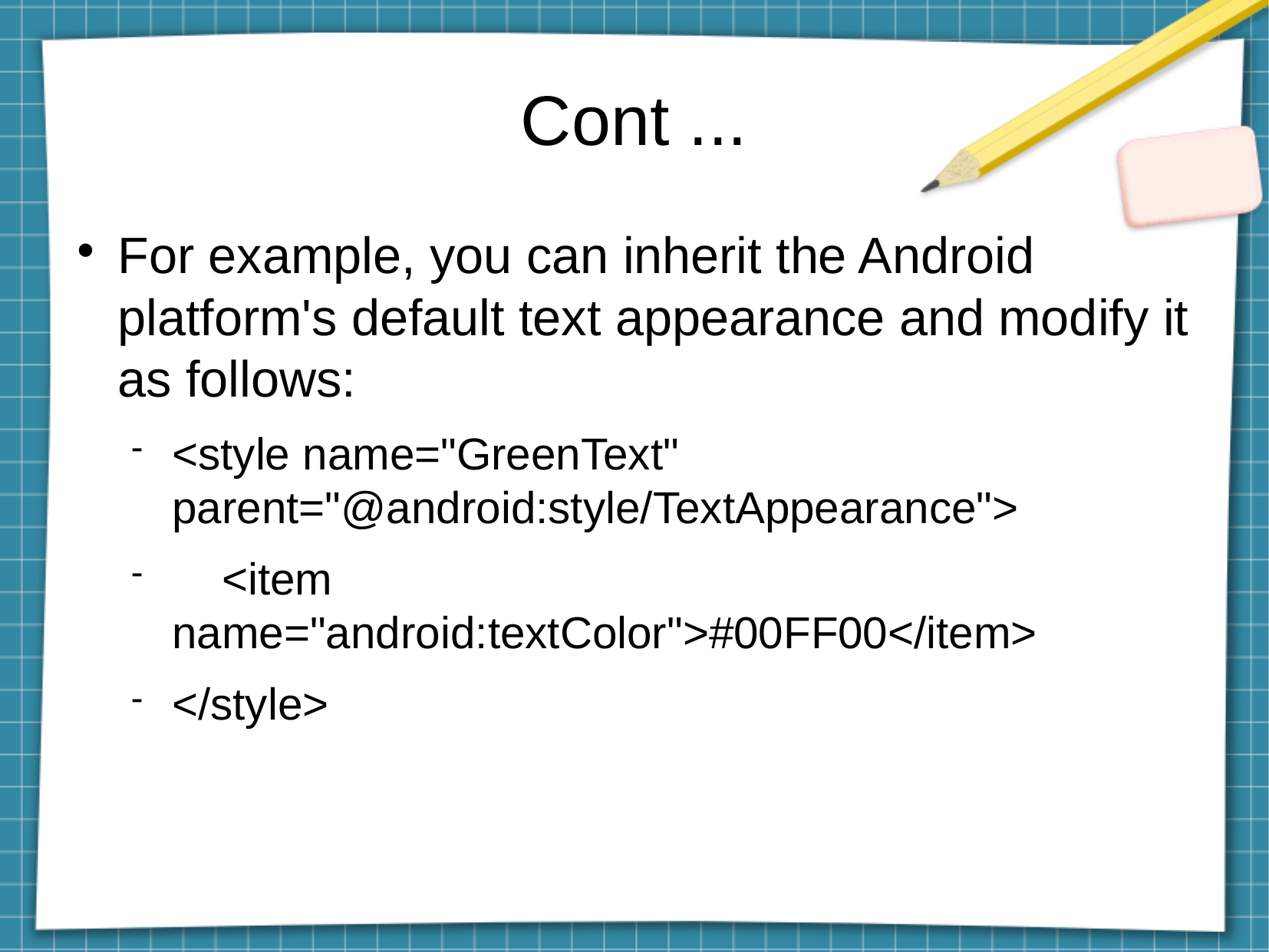

Cont ...
For example, you can inherit the Android platform's default text appearance and modify it as follows:
<style name="GreenText" parent="@android:style/TextAppearance">
    <item name="android:textColor">#00FF00</item>
</style>